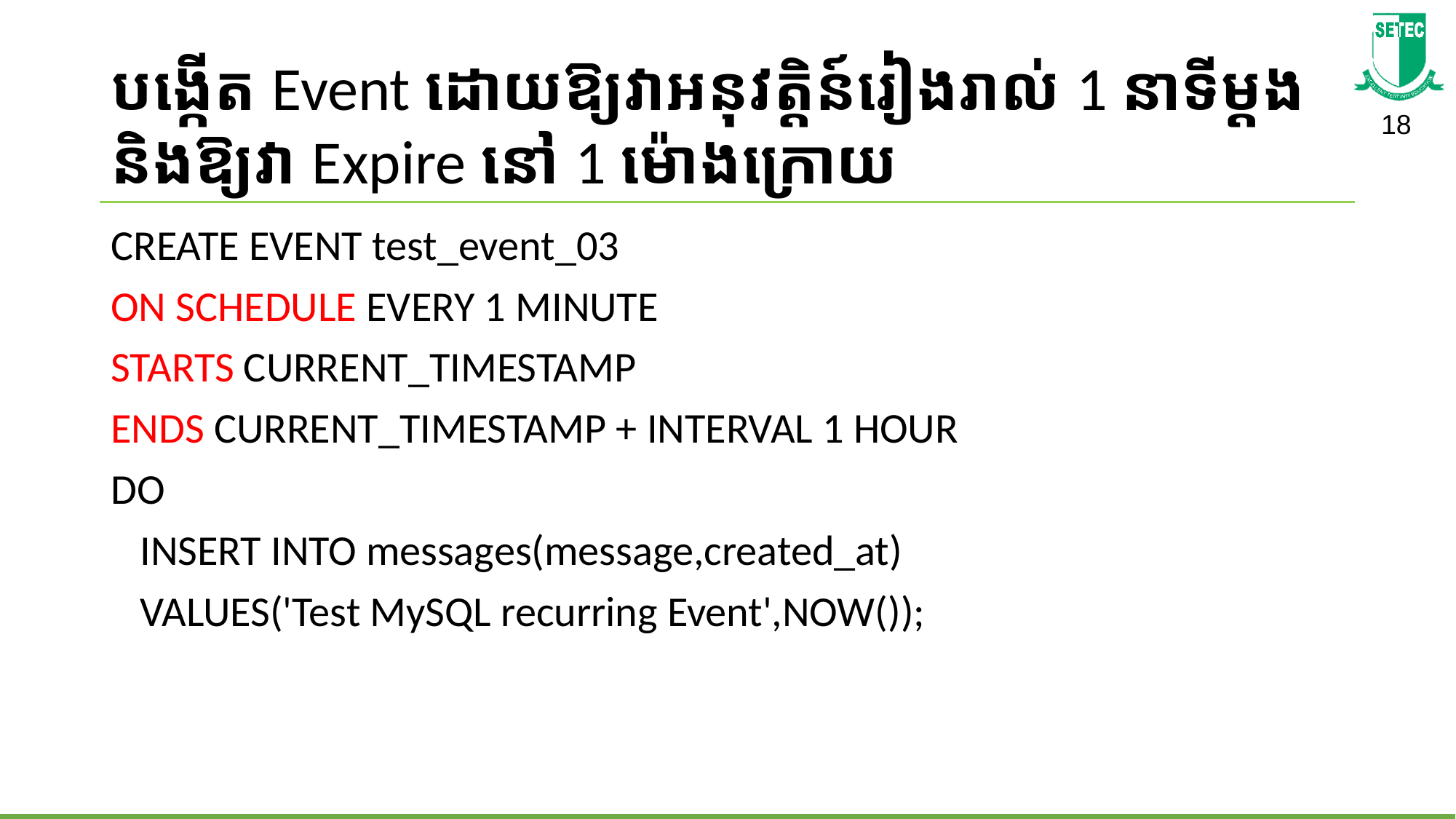

# បង្កើត Event ដោយឱ្យវាអនុវត្តិន៍​រៀងរាល់ 1 នាទីម្តង និង​ឱ្យវា Expire នៅ 1 ម៉ោង​ក្រោយ
CREATE EVENT test_event_03
ON SCHEDULE EVERY 1 MINUTE
STARTS CURRENT_TIMESTAMP
ENDS CURRENT_TIMESTAMP + INTERVAL 1 HOUR
DO
   INSERT INTO messages(message,created_at)
   VALUES('Test MySQL recurring Event',NOW());